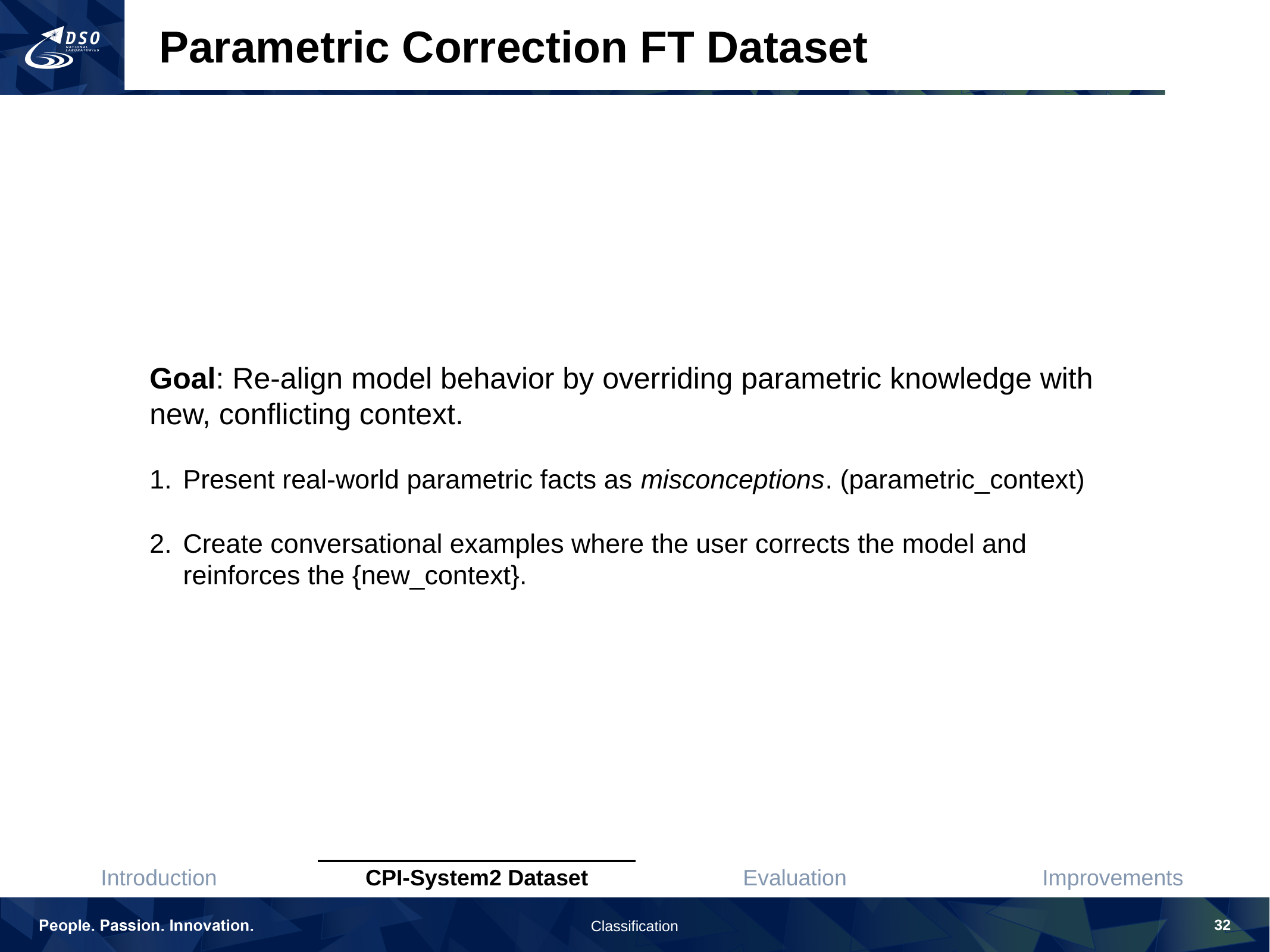

Parametric Correction FT Dataset
Goal: Re-align model behavior by overriding parametric knowledge with new, conflicting context.

Present real-world parametric facts as misconceptions. (parametric_context)

Create conversational examples where the user corrects the model and reinforces the {new_context}.
32